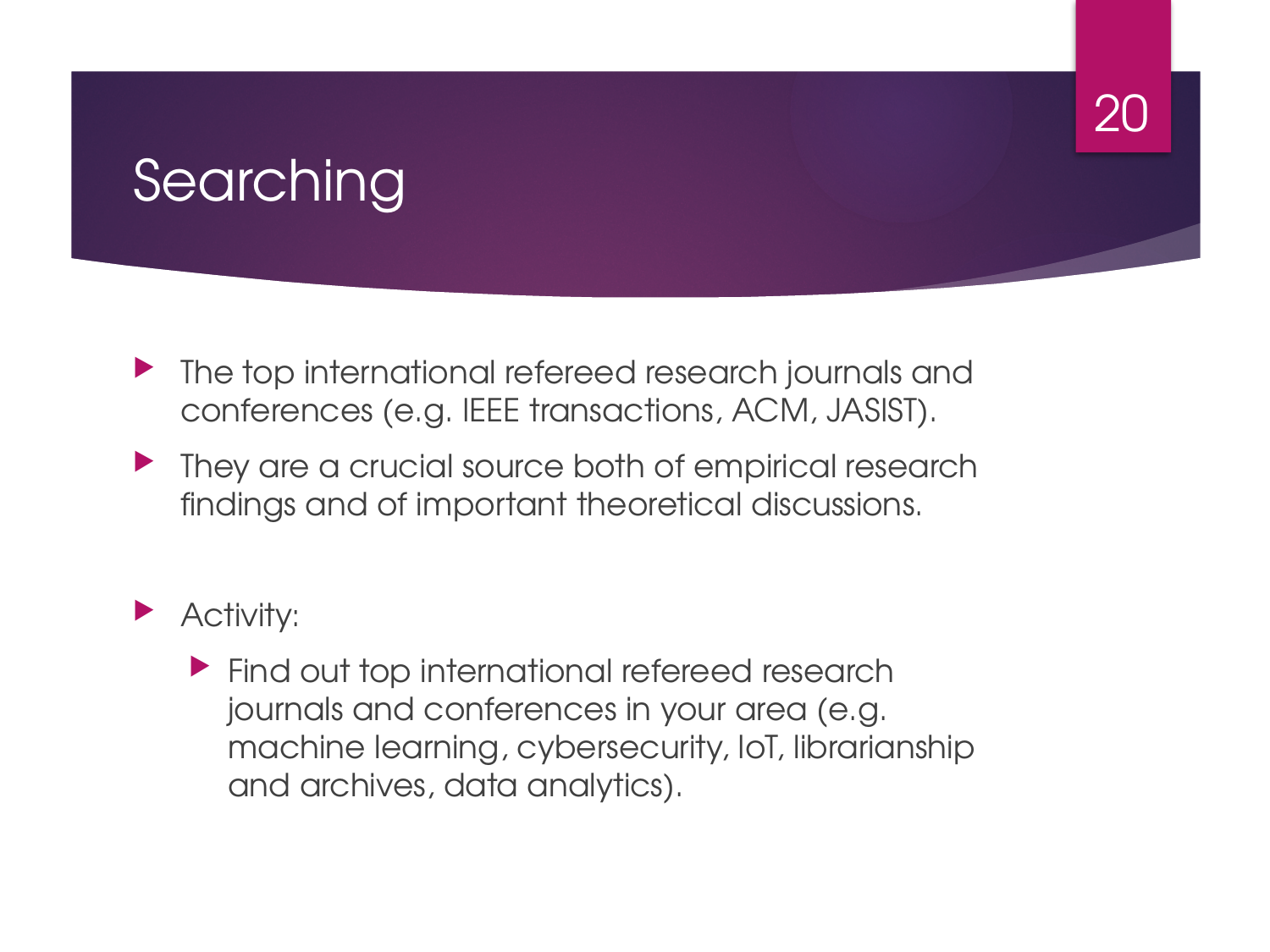

20
# Searching
The top international refereed research journals and conferences (e.g. IEEE transactions, ACM, JASIST).
They are a crucial source both of empirical research findings and of important theoretical discussions.

Activity:
Find out top international refereed research journals and conferences in your area (e.g. machine learning, cybersecurity, IoT, librarianship and archives, data analytics).